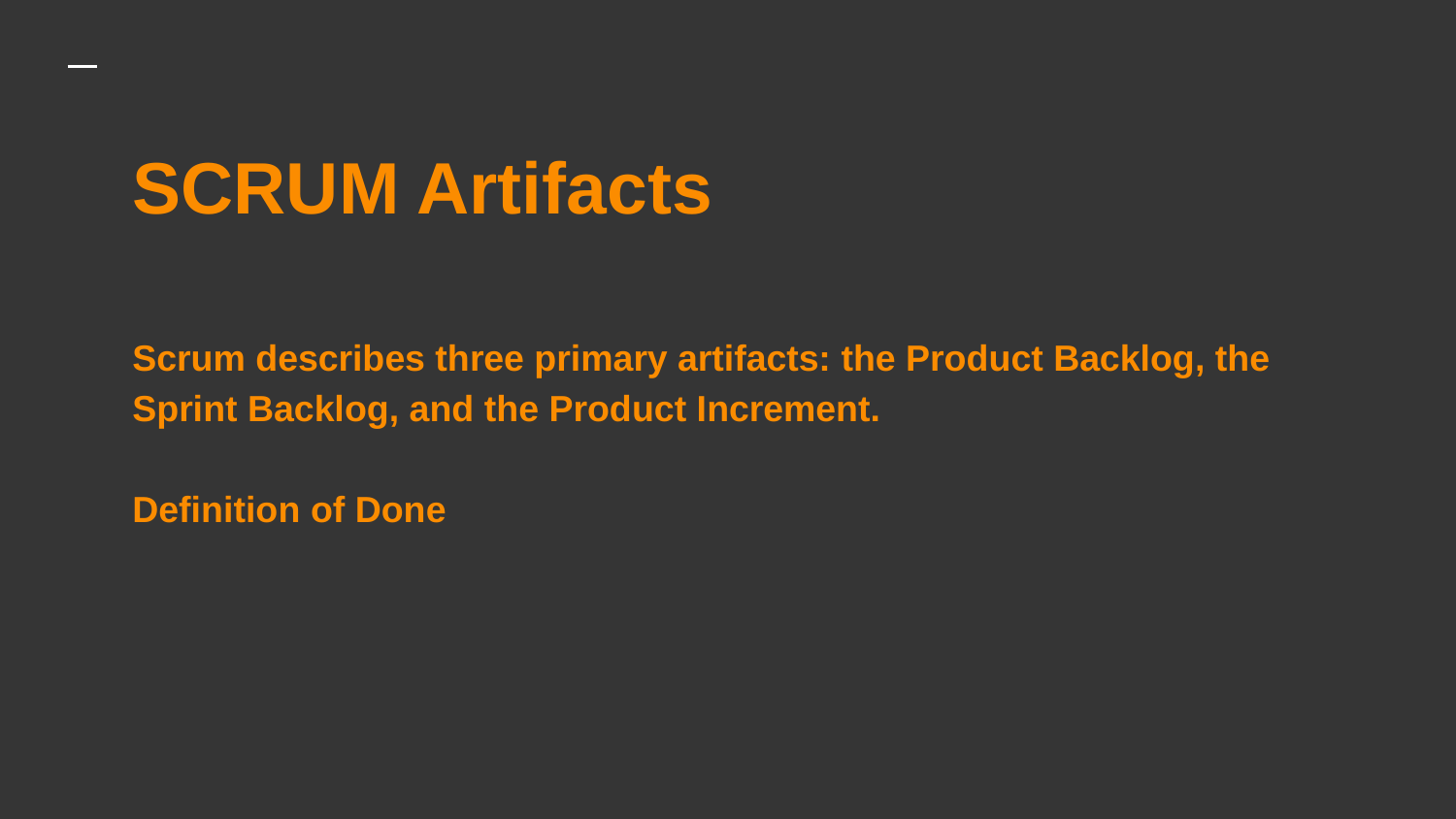

# SCRUM Artifacts Scrum describes three primary artifacts: the Product Backlog, the Sprint Backlog, and the Product Increment. Definition of Done